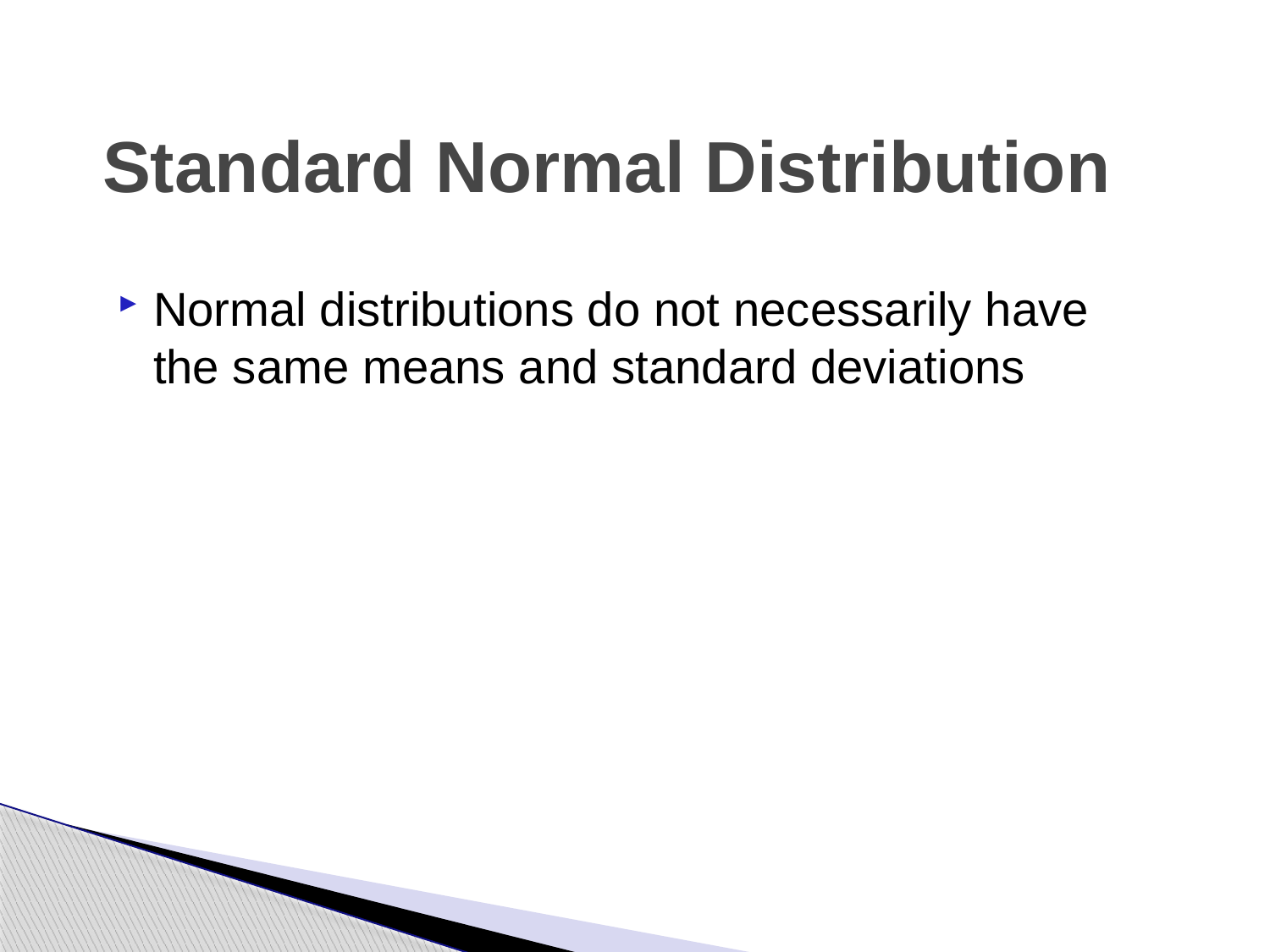

# Standard Normal Distribution
Normal distributions do not necessarily have the same means and standard deviations